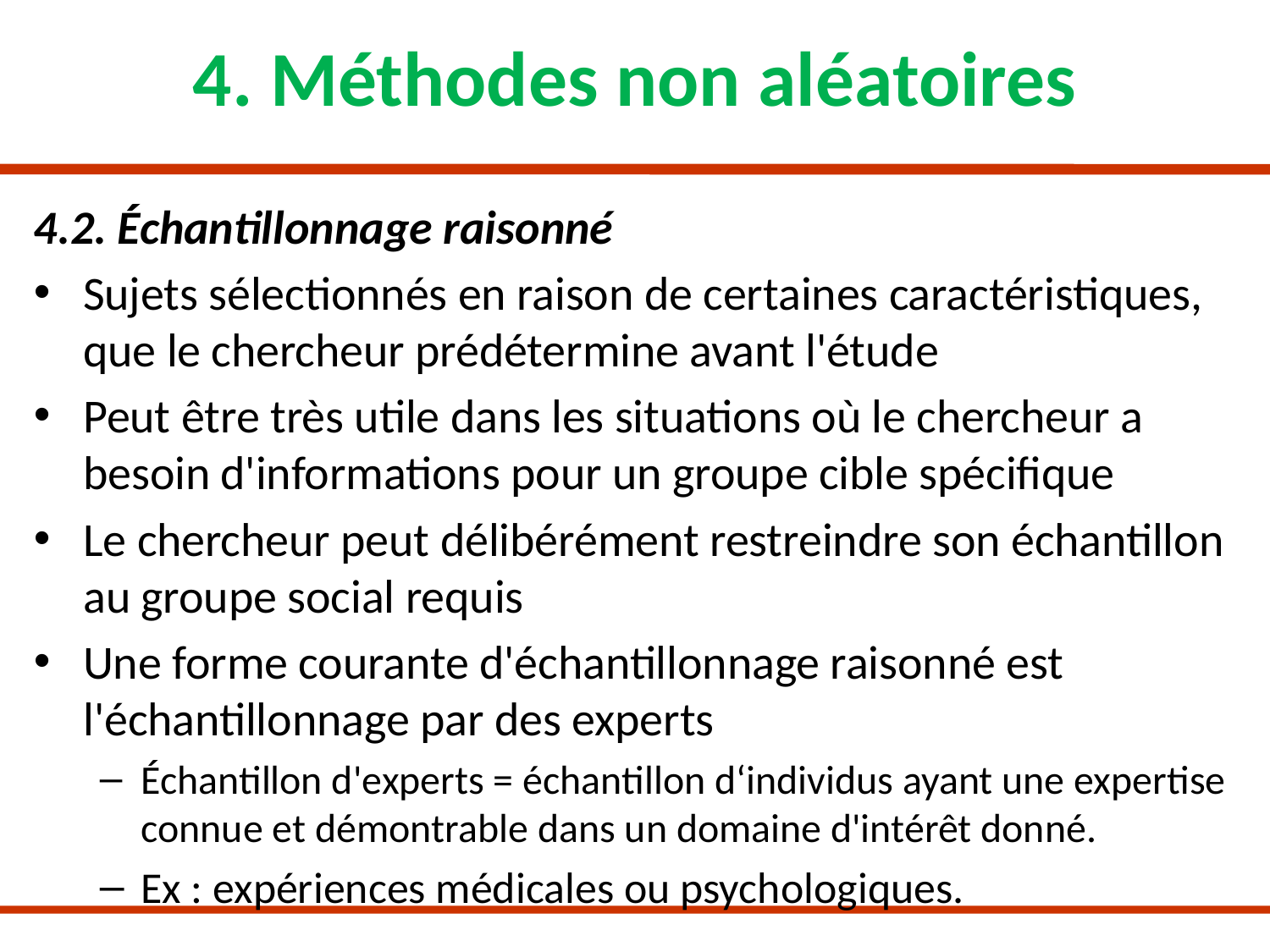

# 4. Méthodes non aléatoires
4.2. Échantillonnage raisonné
Sujets sélectionnés en raison de certaines caractéristiques, que le chercheur prédétermine avant l'étude
Peut être très utile dans les situations où le chercheur a besoin d'informations pour un groupe cible spécifique
Le chercheur peut délibérément restreindre son échantillon au groupe social requis
Une forme courante d'échantillonnage raisonné est l'échantillonnage par des experts
Échantillon d'experts = échantillon d‘individus ayant une expertise connue et démontrable dans un domaine d'intérêt donné.
Ex : expériences médicales ou psychologiques.